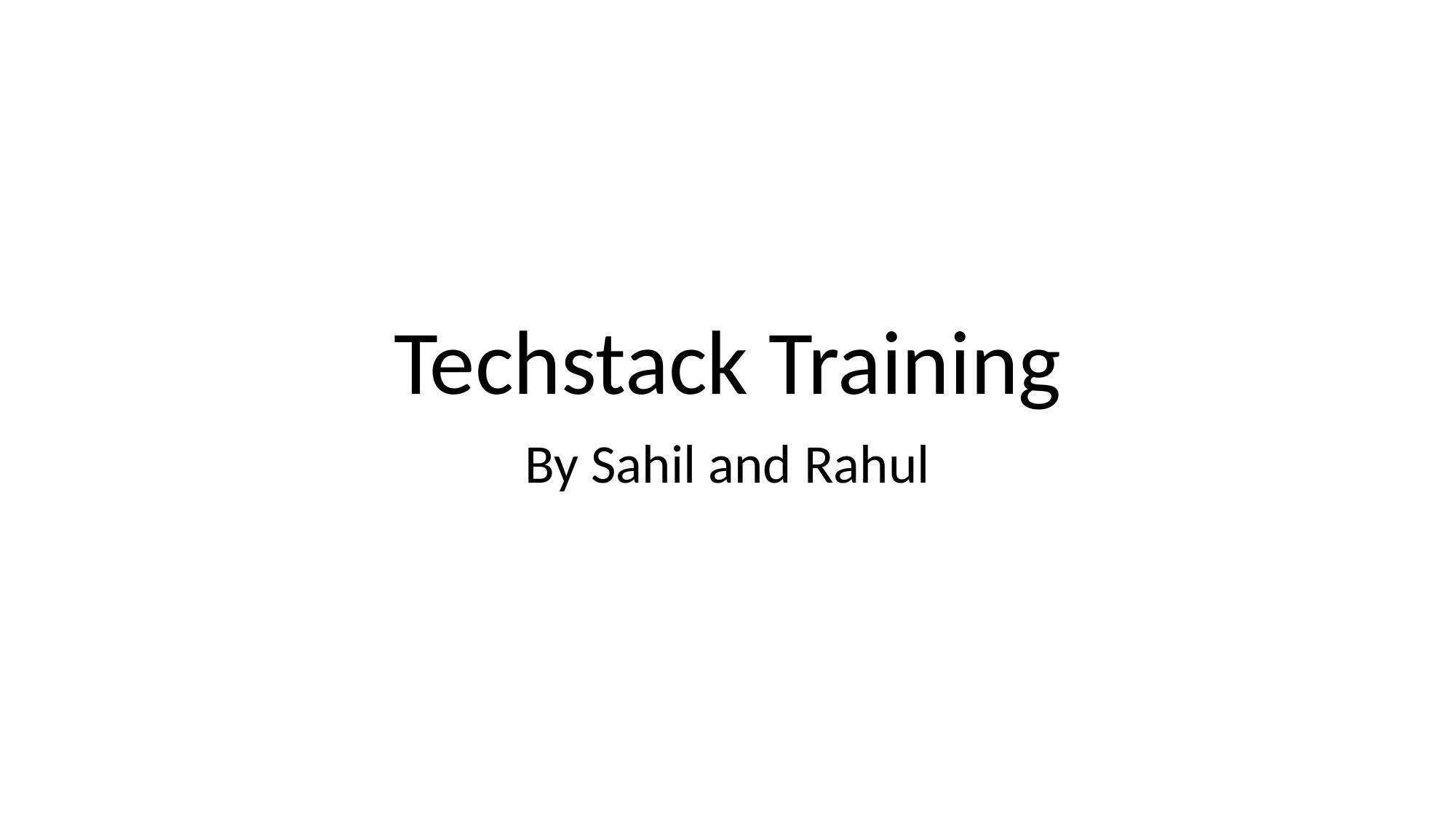

# Techstack Training
By Sahil and Rahul